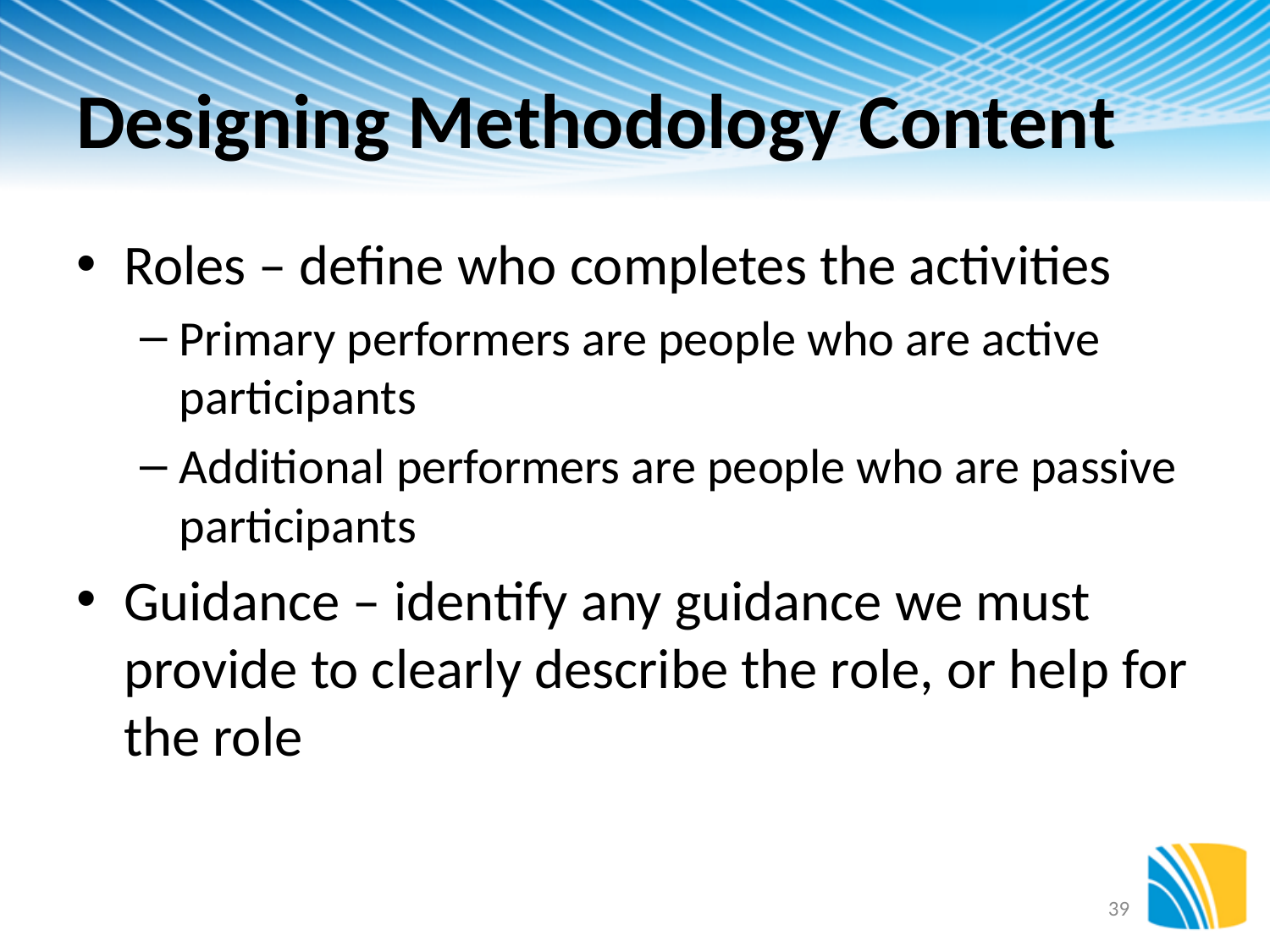

# Designing Methodology Content
Roles – define who completes the activities
Primary performers are people who are active participants
Additional performers are people who are passive participants
Guidance – identify any guidance we must provide to clearly describe the role, or help for the role
39